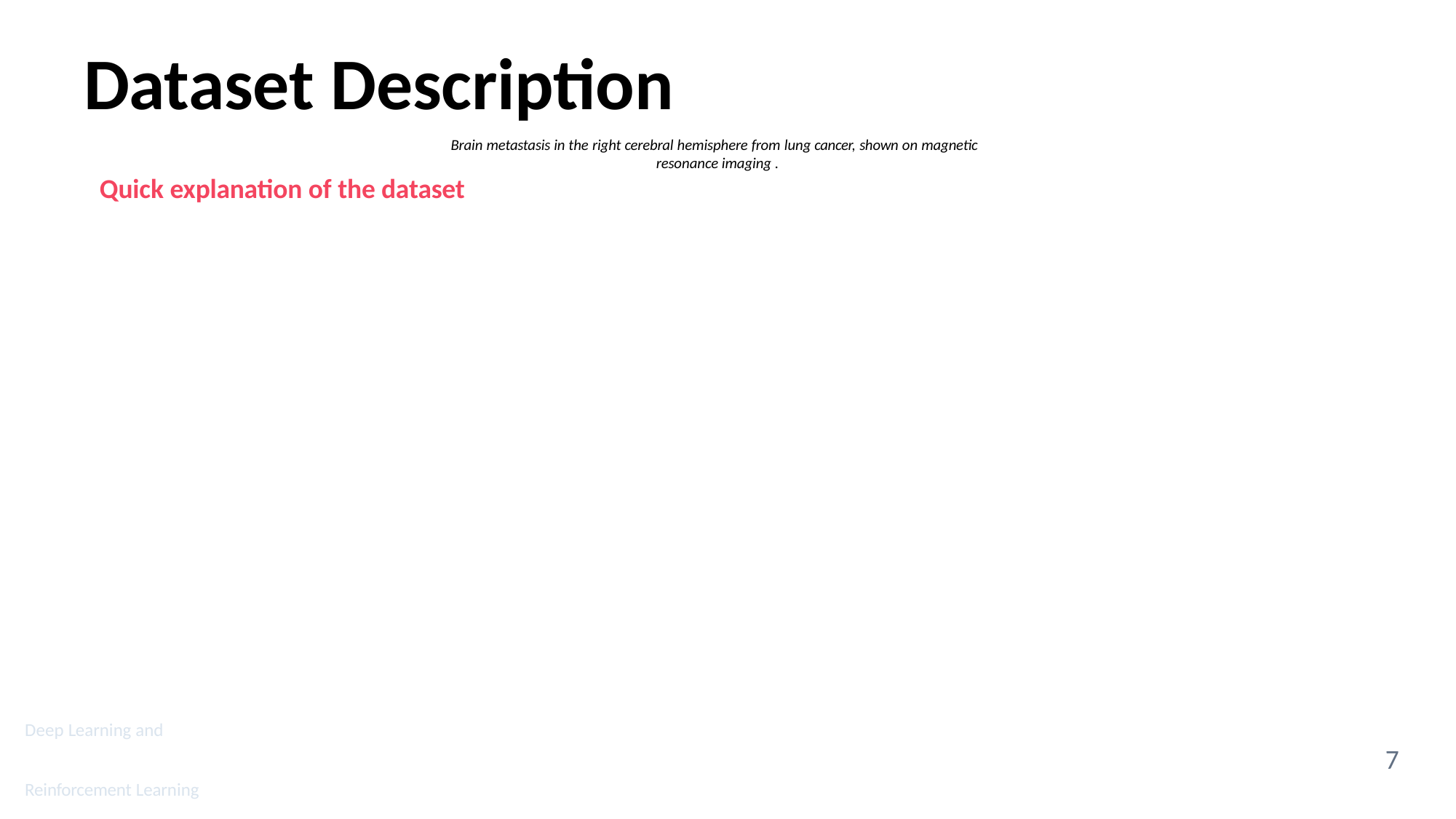

# Dataset Description
Brain metastasis in the right cerebral hemisphere from lung cancer, shown on magnetic  resonance imaging .
Quick explanation of the dataset
Deep Learning and
7
Reinforcement Learning